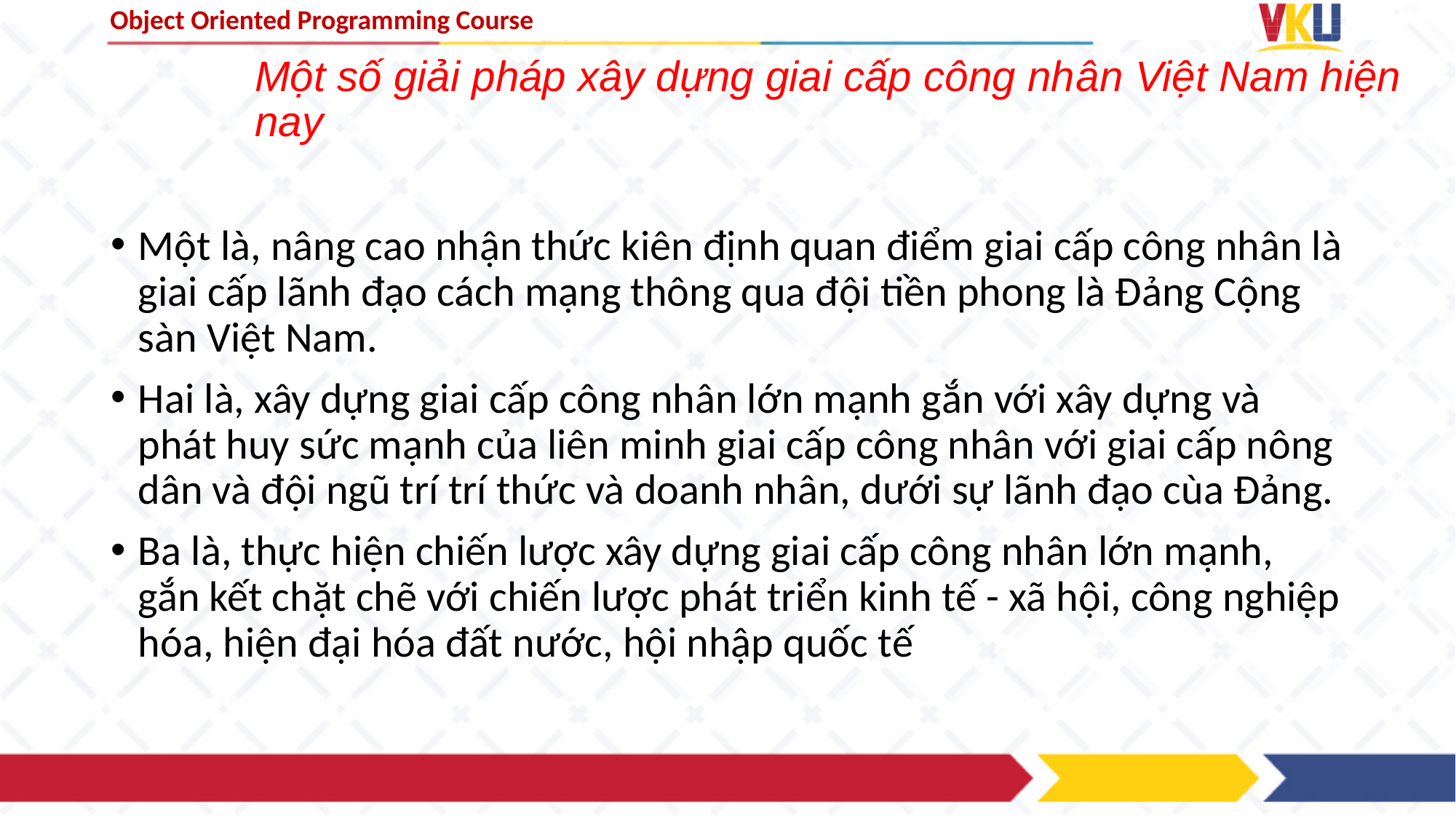

# Một số giải pháp xây dựng giai cấp công nhân Việt Nam hiện nay
Một là, nâng cao nhận thức kiên định quan điểm giai cấp công nhân là giai cấp lãnh đạo cách mạng thông qua đội tiền phong là Đảng Cộng sàn Việt Nam.
Hai là, xây dựng giai cấp công nhân lớn mạnh gắn với xây dựng và phát huy sức mạnh của liên minh giai cấp công nhân với giai cấp nông dân và đội ngũ trí trí thức và doanh nhân, dưới sự lãnh đạo cùa Đảng.
Ba là, thực hiện chiến lược xây dựng giai cấp công nhân lớn mạnh, gắn kết chặt chẽ với chiến lược phát triển kinh tế - xã hội, công nghiệp hóa, hiện đại hóa đất nước, hội nhập quốc tế